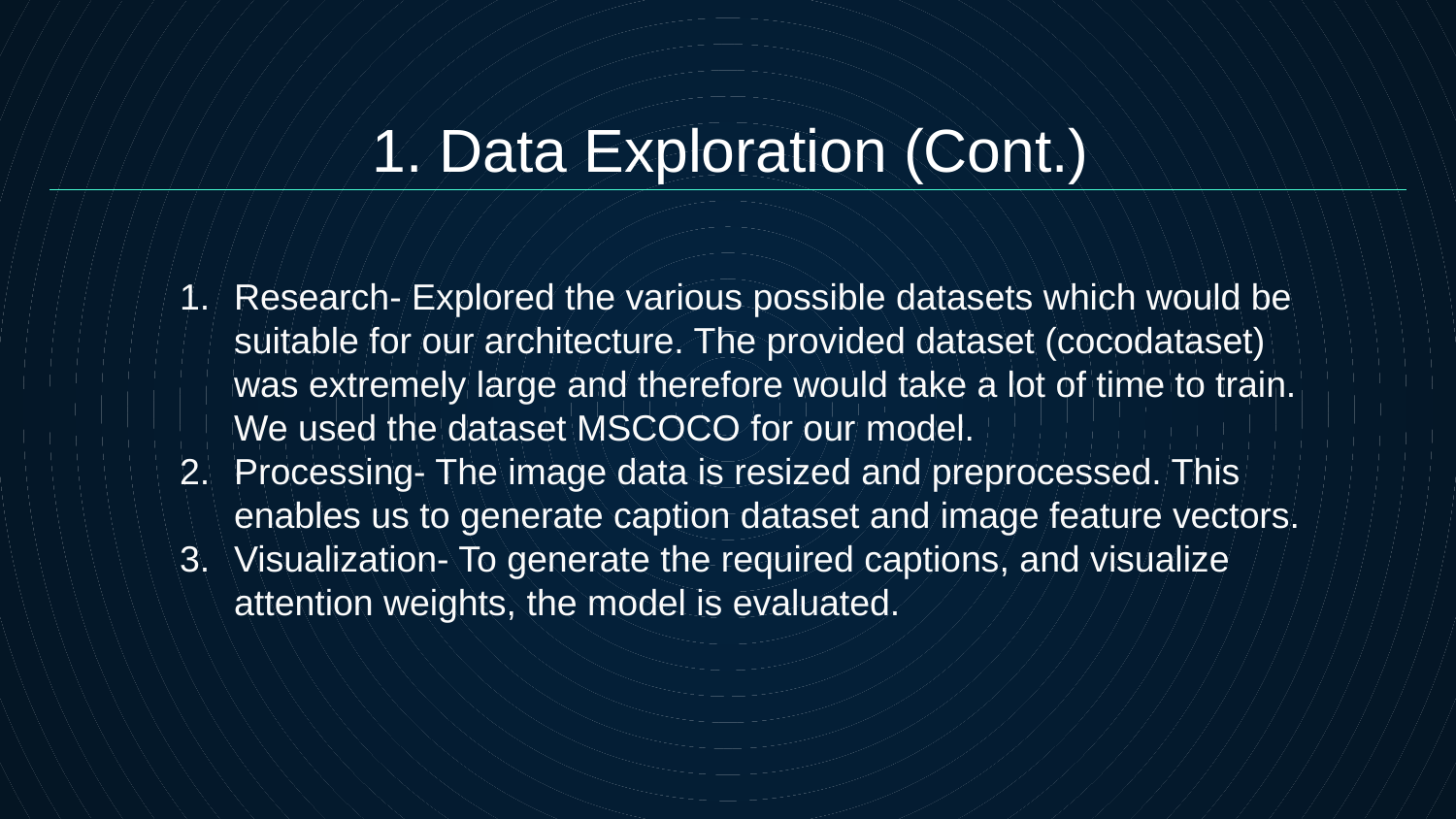

Data Exploration (Cont.)
Research- Explored the various possible datasets which would be suitable for our architecture. The provided dataset (cocodataset) was extremely large and therefore would take a lot of time to train. We used the dataset MSCOCO for our model.
Processing- The image data is resized and preprocessed. This enables us to generate caption dataset and image feature vectors.
Visualization- To generate the required captions, and visualize attention weights, the model is evaluated.